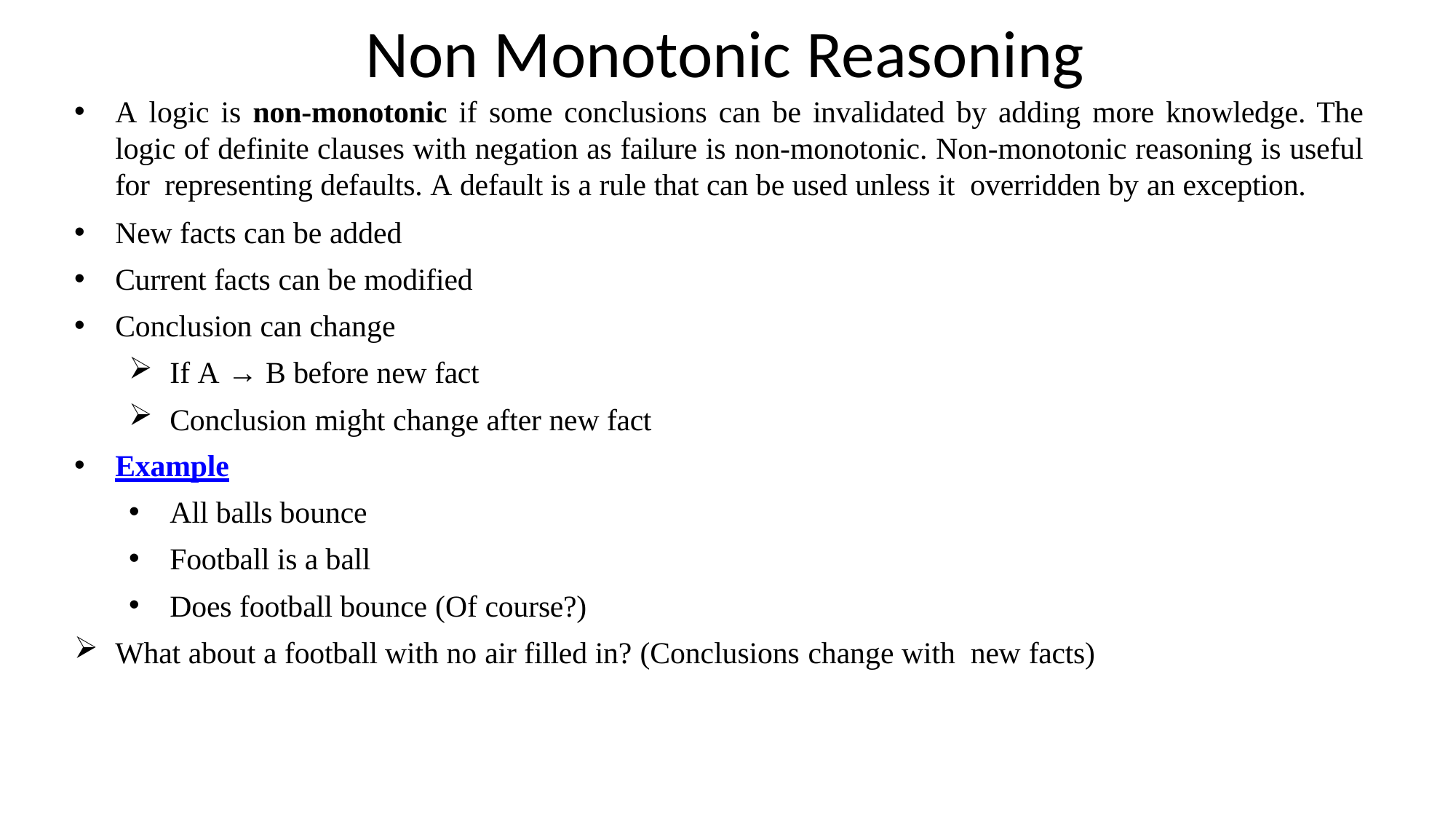

# Non Monotonic Reasoning
A logic is non-monotonic if some conclusions can be invalidated by adding more knowledge. The logic of definite clauses with negation as failure is non-monotonic. Non-monotonic reasoning is useful for  representing defaults. A default is a rule that can be used unless it  overridden by an exception.
New facts can be added
Current facts can be modified
Conclusion can change
If A → B before new fact
Conclusion might change after new fact
Example
All balls bounce
Football is a ball
Does football bounce (Of course?)
What about a football with no air filled in? (Conclusions change with  new facts)